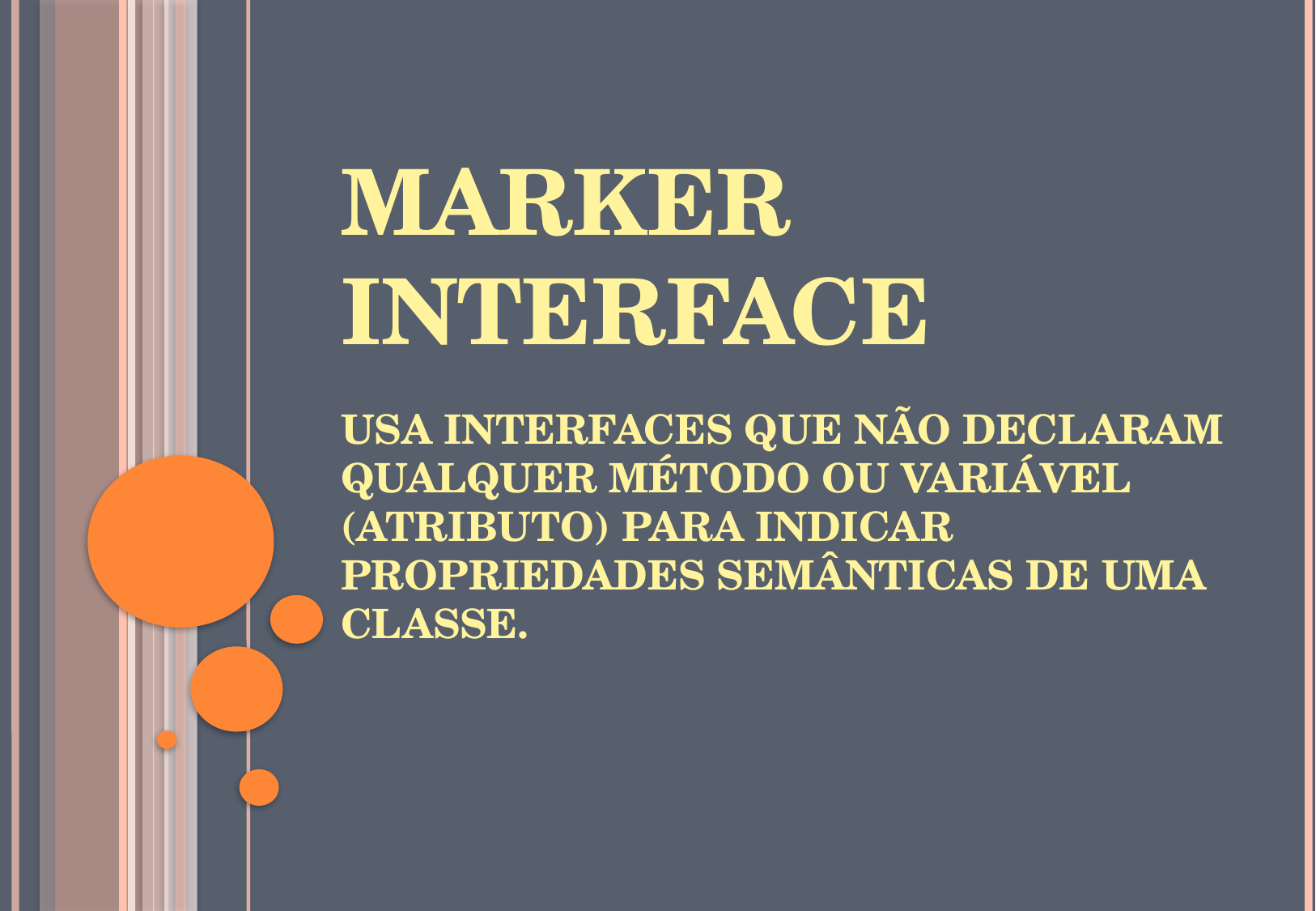

# Marker Interface Usa interfaces que não declaram qualquer método ou variável (atributo) para indicar propriedades semânticas de uma classe.